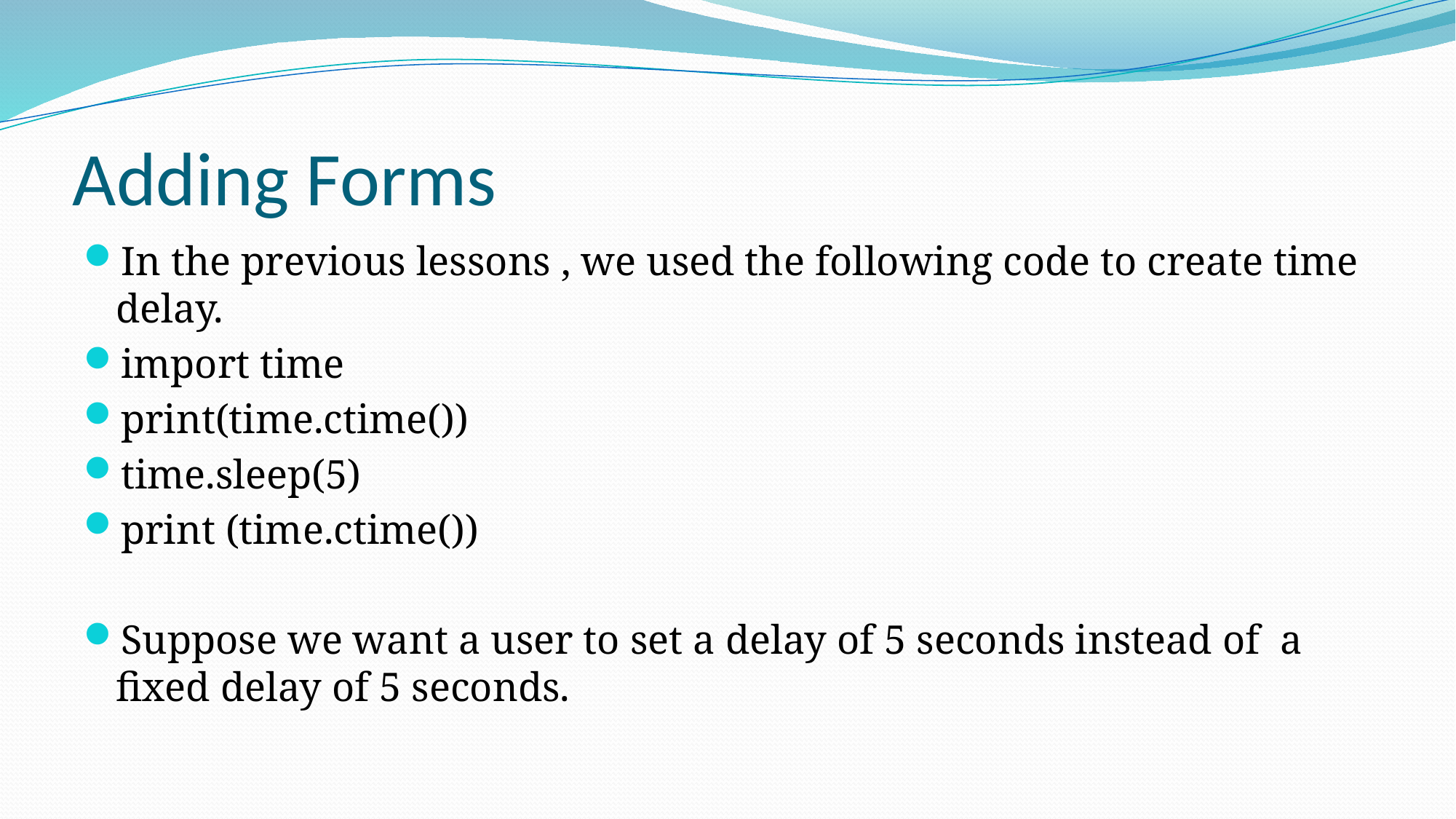

# Adding Forms
In the previous lessons , we used the following code to create time delay.
import time
print(time.ctime())
time.sleep(5)
print (time.ctime())

Suppose we want a user to set a delay of 5 seconds instead of  a fixed delay of 5 seconds.